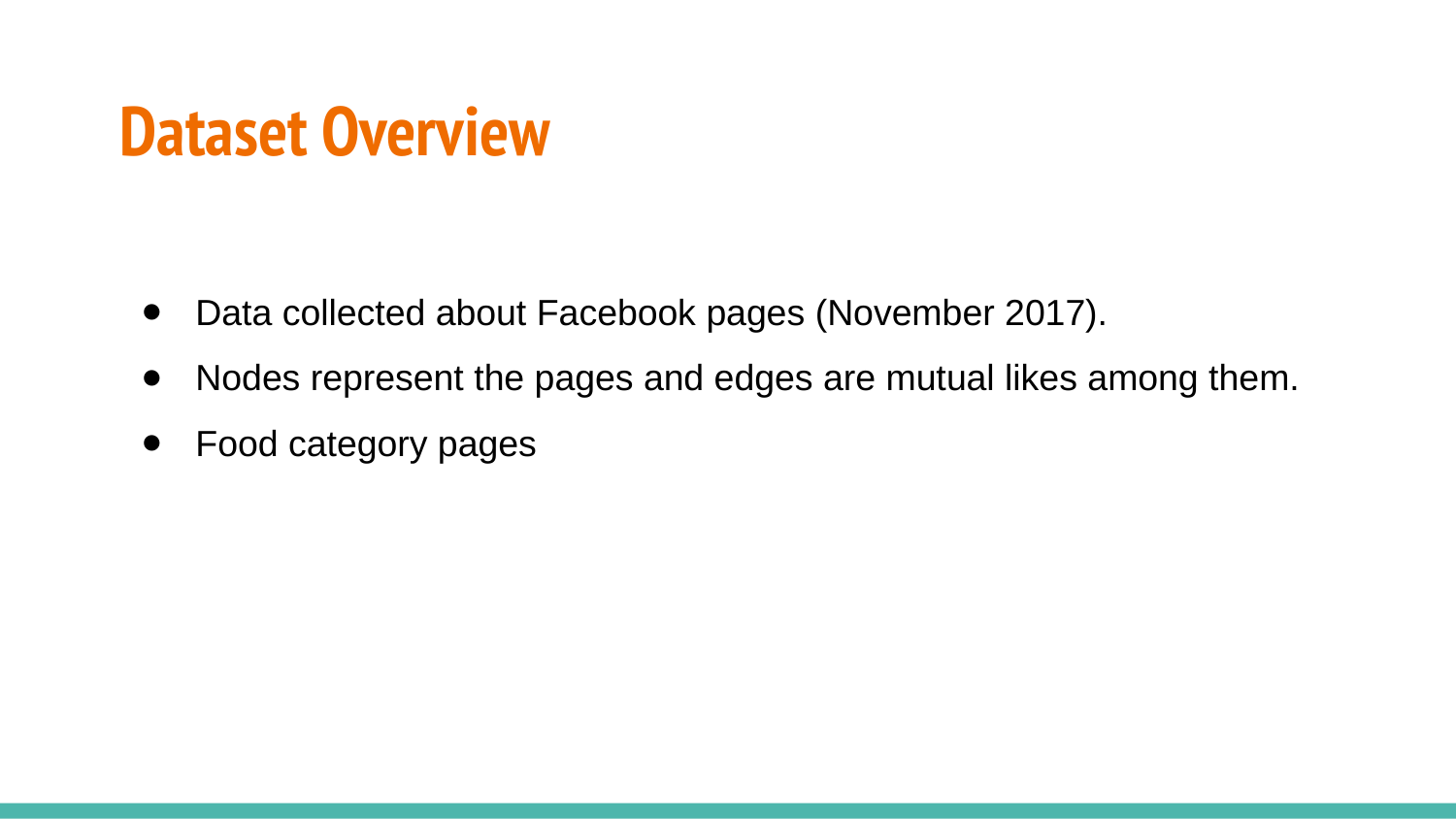

# Dataset Overview

Data collected about Facebook pages (November 2017).
Nodes represent the pages and edges are mutual likes among them.
Food category pages